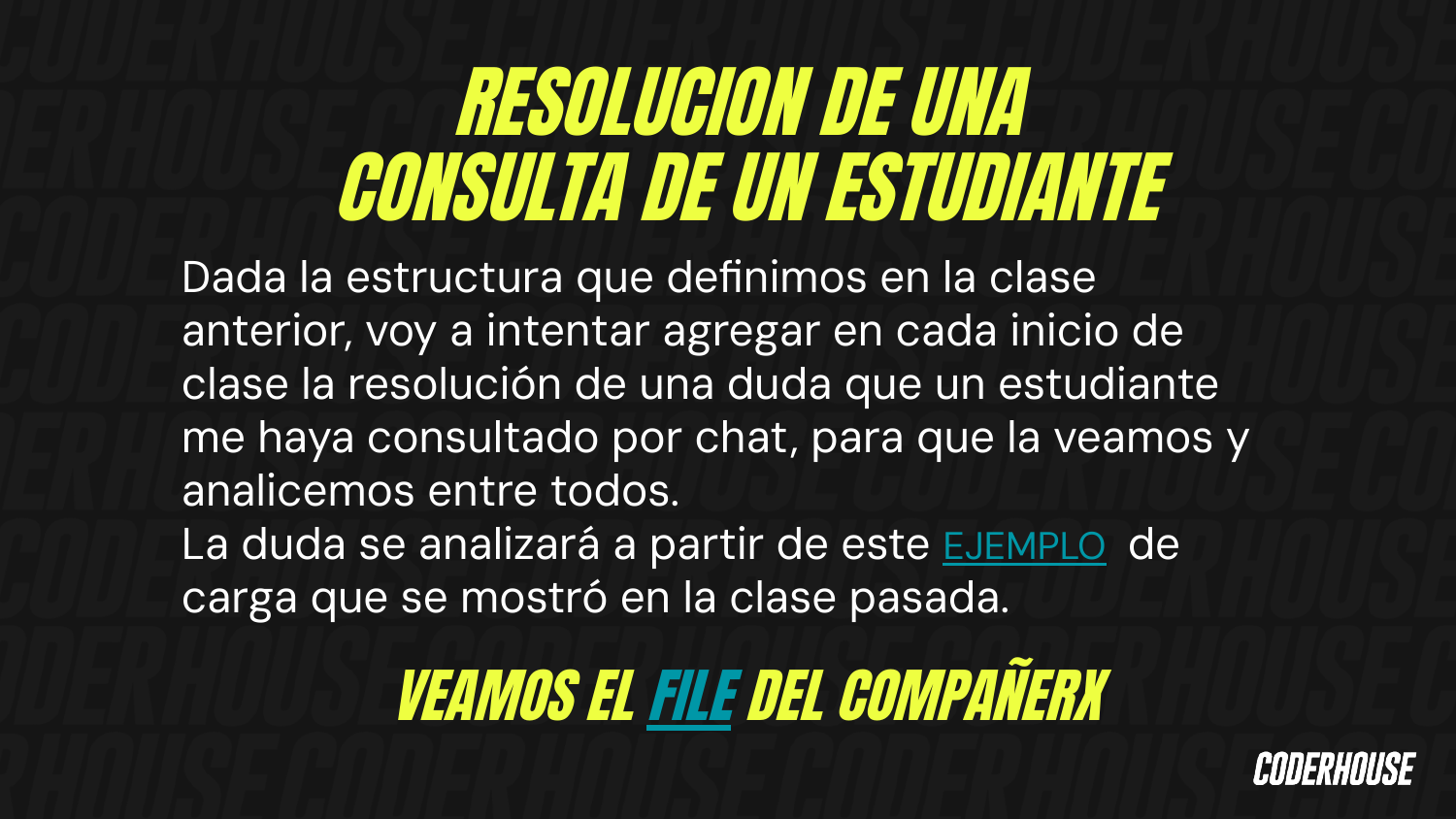

RESOLUCION DE UNA
CONSULTA DE UN ESTUDIANTE
Dada la estructura que definimos en la clase anterior, voy a intentar agregar en cada inicio de clase la resolución de una duda que un estudiante me haya consultado por chat, para que la veamos y analicemos entre todos.
La duda se analizará a partir de este EJEMPLO  de carga que se mostró en la clase pasada.
VEAMOS EL FILE DEL COMPAÑERX